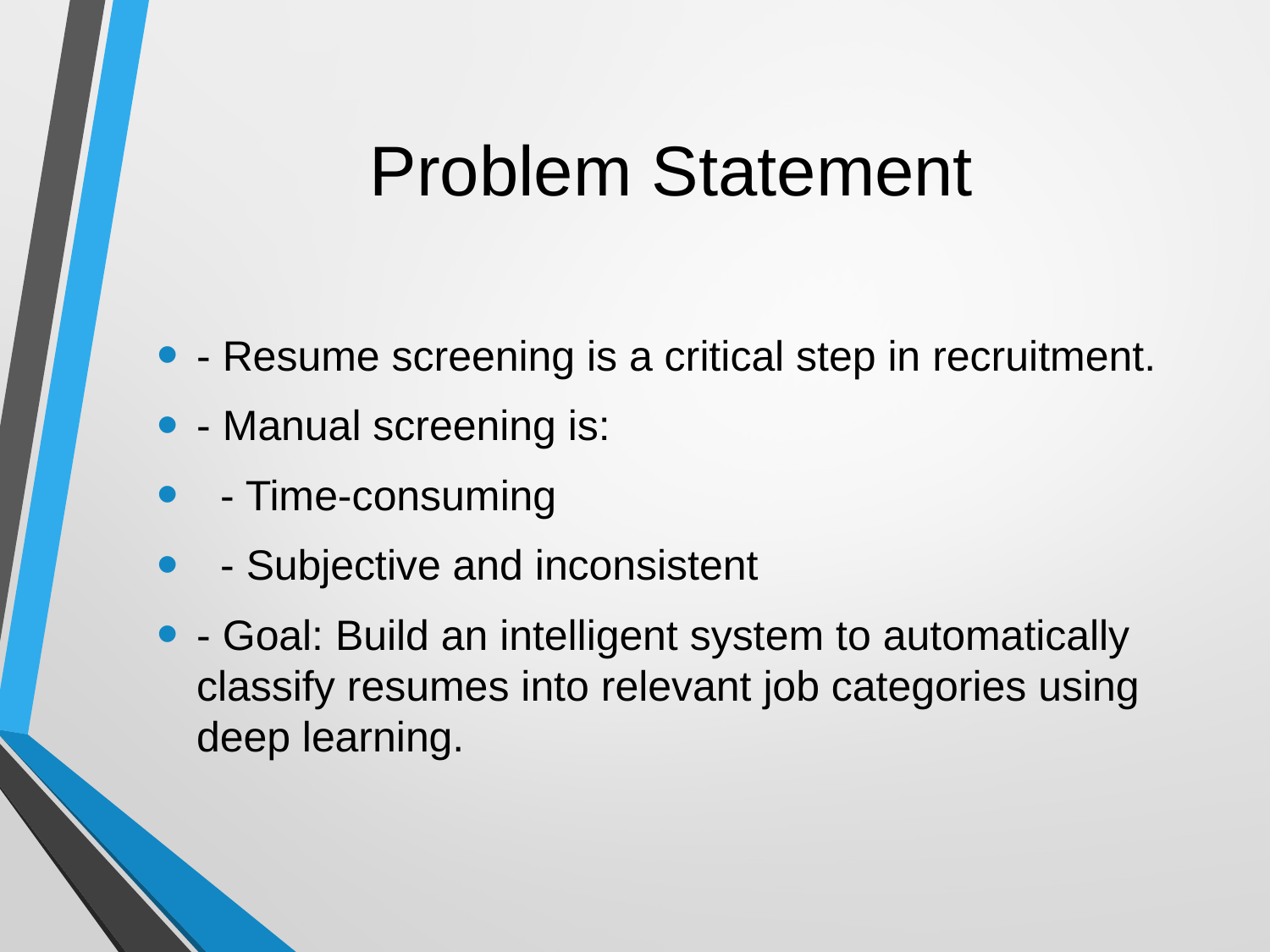

# Problem Statement
- Resume screening is a critical step in recruitment.
- Manual screening is:
  - Time-consuming
  - Subjective and inconsistent
- Goal: Build an intelligent system to automatically classify resumes into relevant job categories using deep learning.